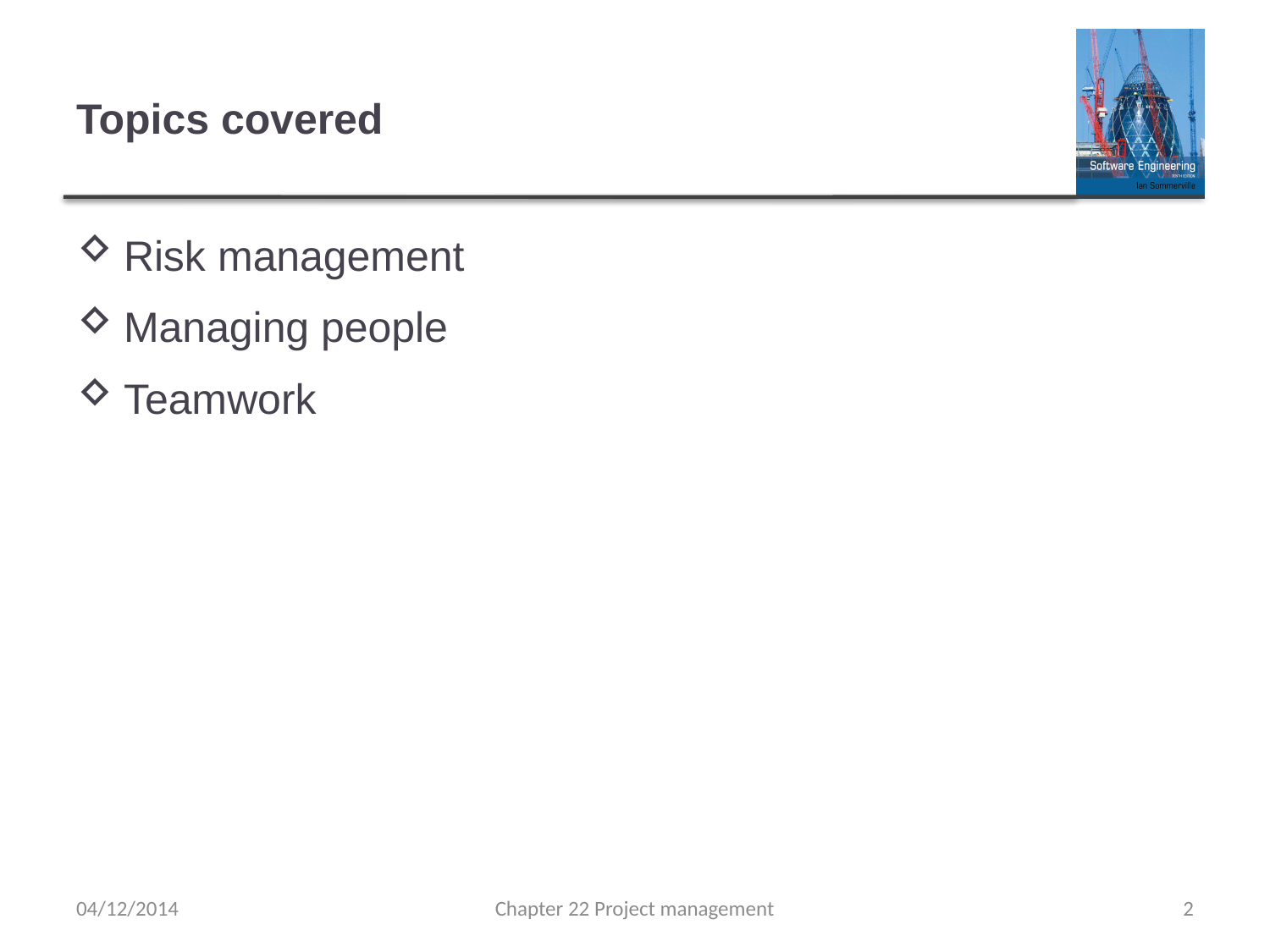

# Topics covered
Risk management
Managing people
Teamwork
04/12/2014
Chapter 22 Project management
2